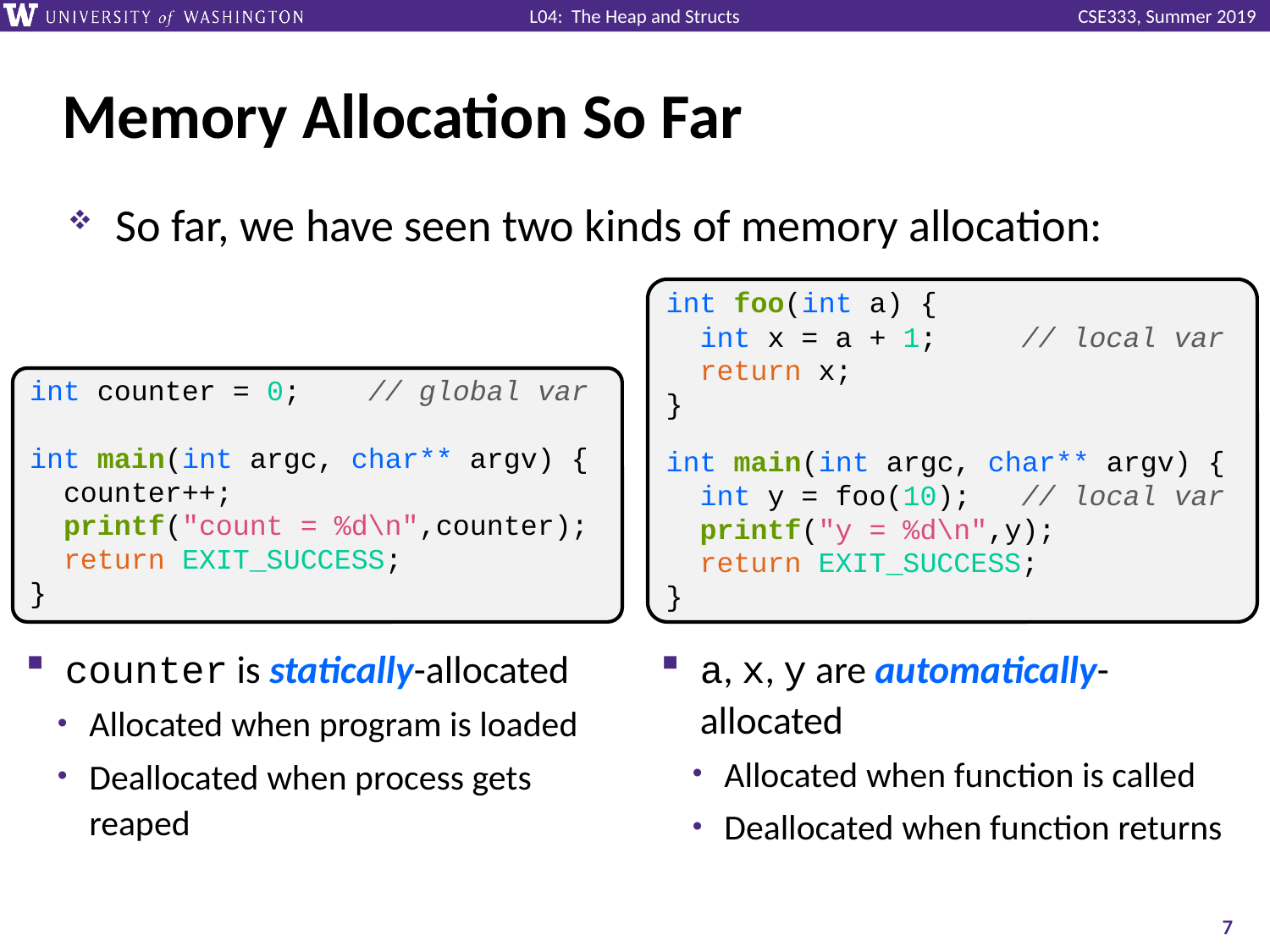

# Memory Allocation So Far
So far, we have seen two kinds of memory allocation:
int foo(int a) {
  int x = a + 1;     // local var
  return x;
}

int main(int argc, char** argv) {
  int y = foo(10);   // local var
  printf("y = %d\n",y);
  return EXIT_SUCCESS;
}
int counter = 0;    // global var

int main(int argc, char** argv) {
  counter++;
  printf("count = %d\n",counter);
  return EXIT_SUCCESS;
}
counter is statically-allocated
Allocated when program is loaded
Deallocated when process gets reaped
a, x, y are automatically-allocated
Allocated when function is called
Deallocated when function returns
7